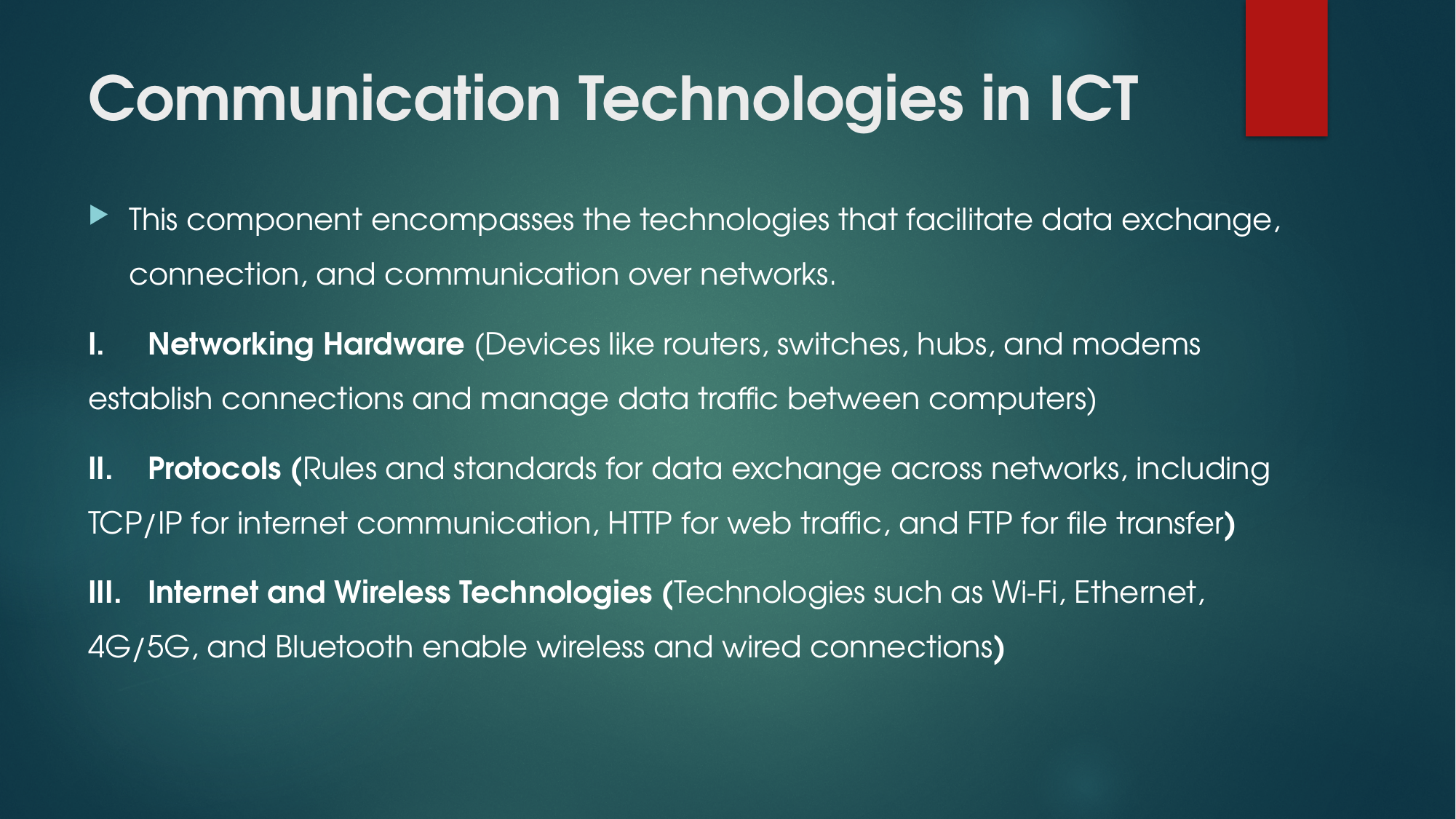

# Communication Technologies in ICT
This component encompasses the technologies that facilitate data exchange, connection, and communication over networks.
I.     Networking Hardware (Devices like routers, switches, hubs, and modems establish connections and manage data traffic between computers)
II.    Protocols (Rules and standards for data exchange across networks, including TCP/IP for internet communication, HTTP for web traffic, and FTP for file transfer)
III.   Internet and Wireless Technologies (Technologies such as Wi-Fi, Ethernet, 4G/5G, and Bluetooth enable wireless and wired connections)